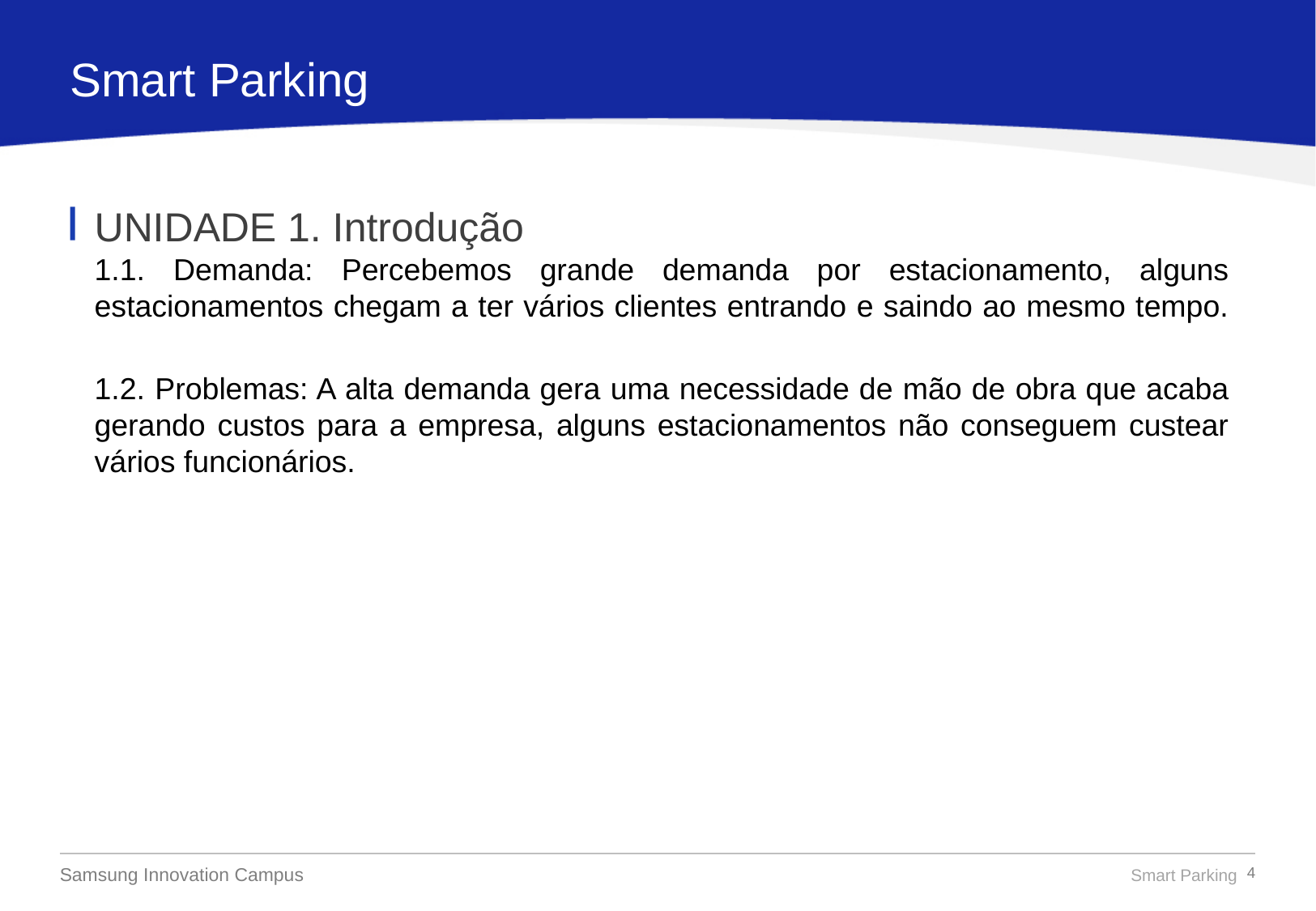

Smart Parking
UNIDADE 1. Introdução

1.1. Demanda: Percebemos grande demanda por estacionamento, alguns estacionamentos chegam a ter vários clientes entrando e saindo ao mesmo tempo.
1.2. Problemas: A alta demanda gera uma necessidade de mão de obra que acaba gerando custos para a empresa, alguns estacionamentos não conseguem custear vários funcionários.
Smart Parking